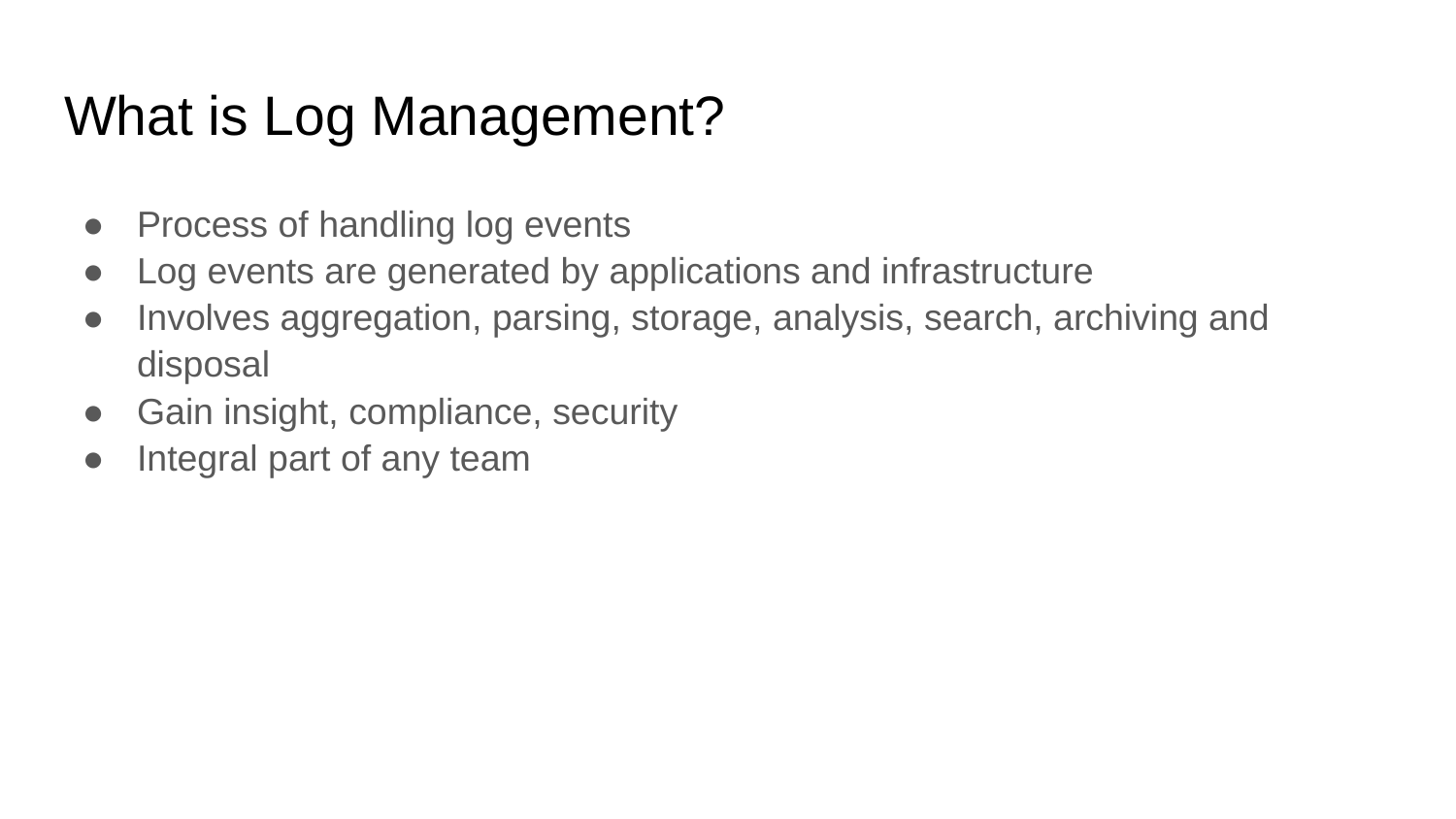

# What is Log Management?
Process of handling log events
Log events are generated by applications and infrastructure
Involves aggregation, parsing, storage, analysis, search, archiving and disposal
Gain insight, compliance, security
Integral part of any team